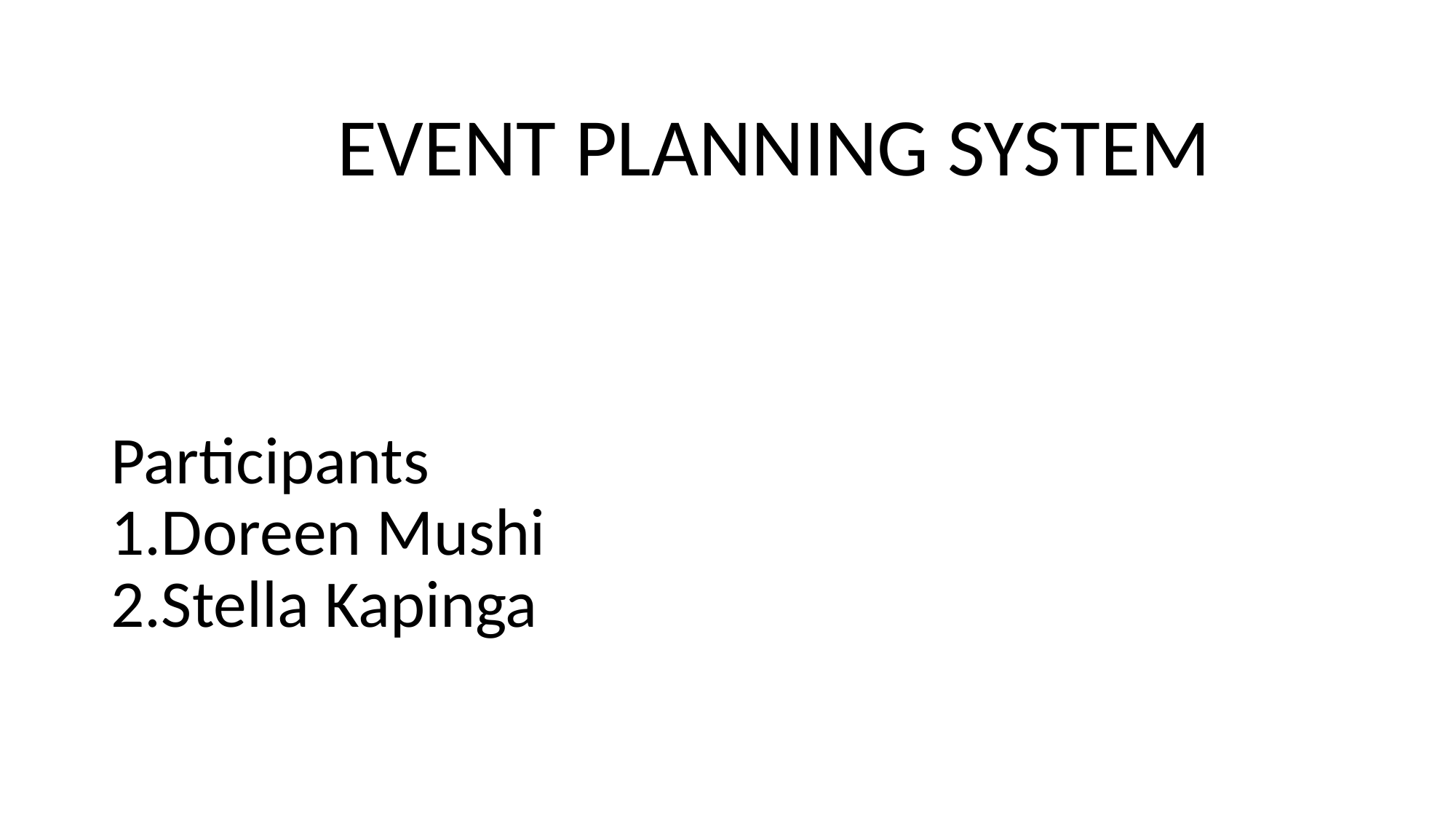

# EVENT PLANNING SYSTEM Participants 1.Doreen Mushi 2.Stella Kapinga